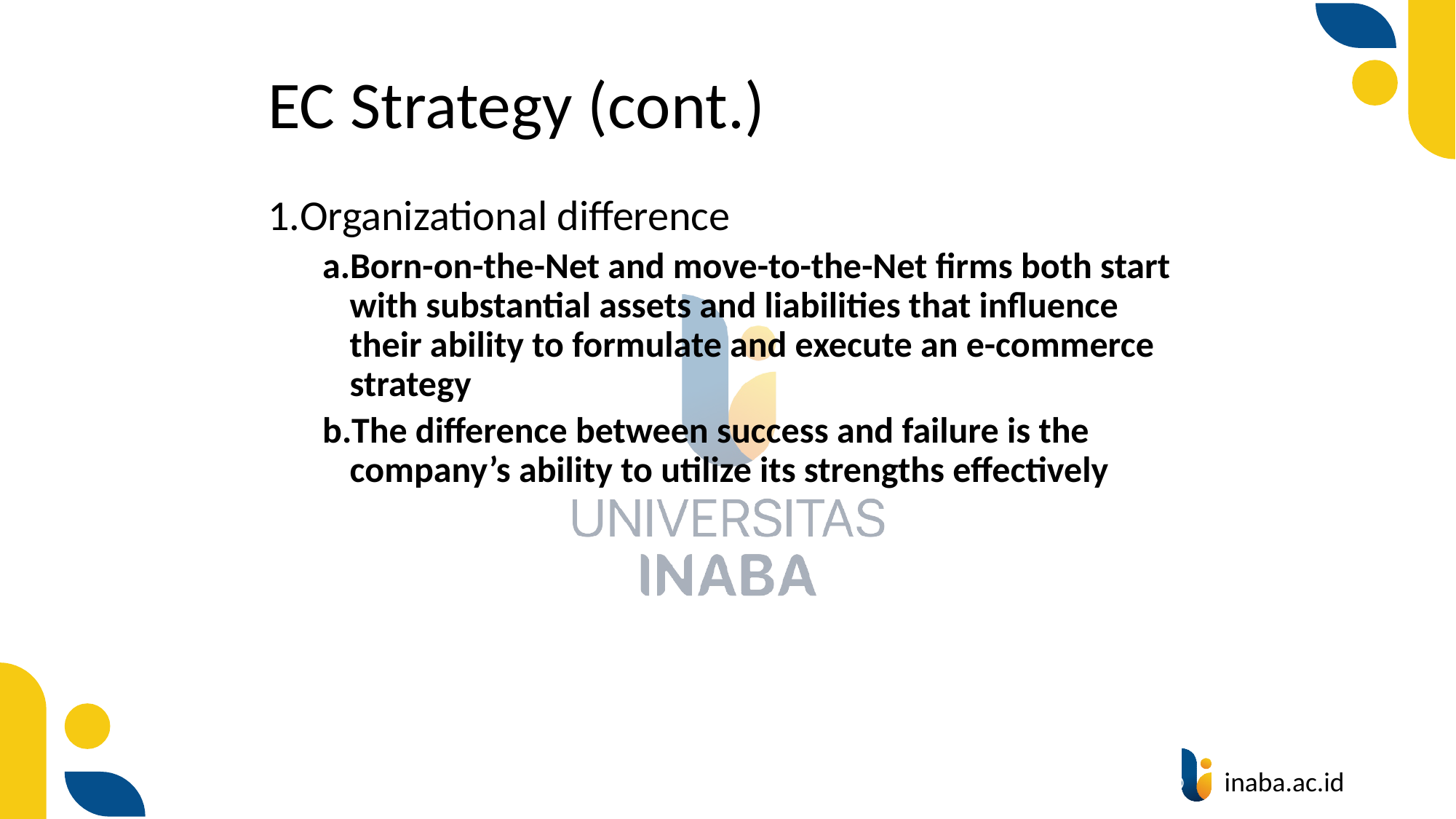

# EC Strategy (cont.)
Organizational difference
Born-on-the-Net and move-to-the-Net firms both start with substantial assets and liabilities that influence their ability to formulate and execute an e-commerce strategy
The difference between success and failure is the company’s ability to utilize its strengths effectively
33
© Prentice Hall 2020